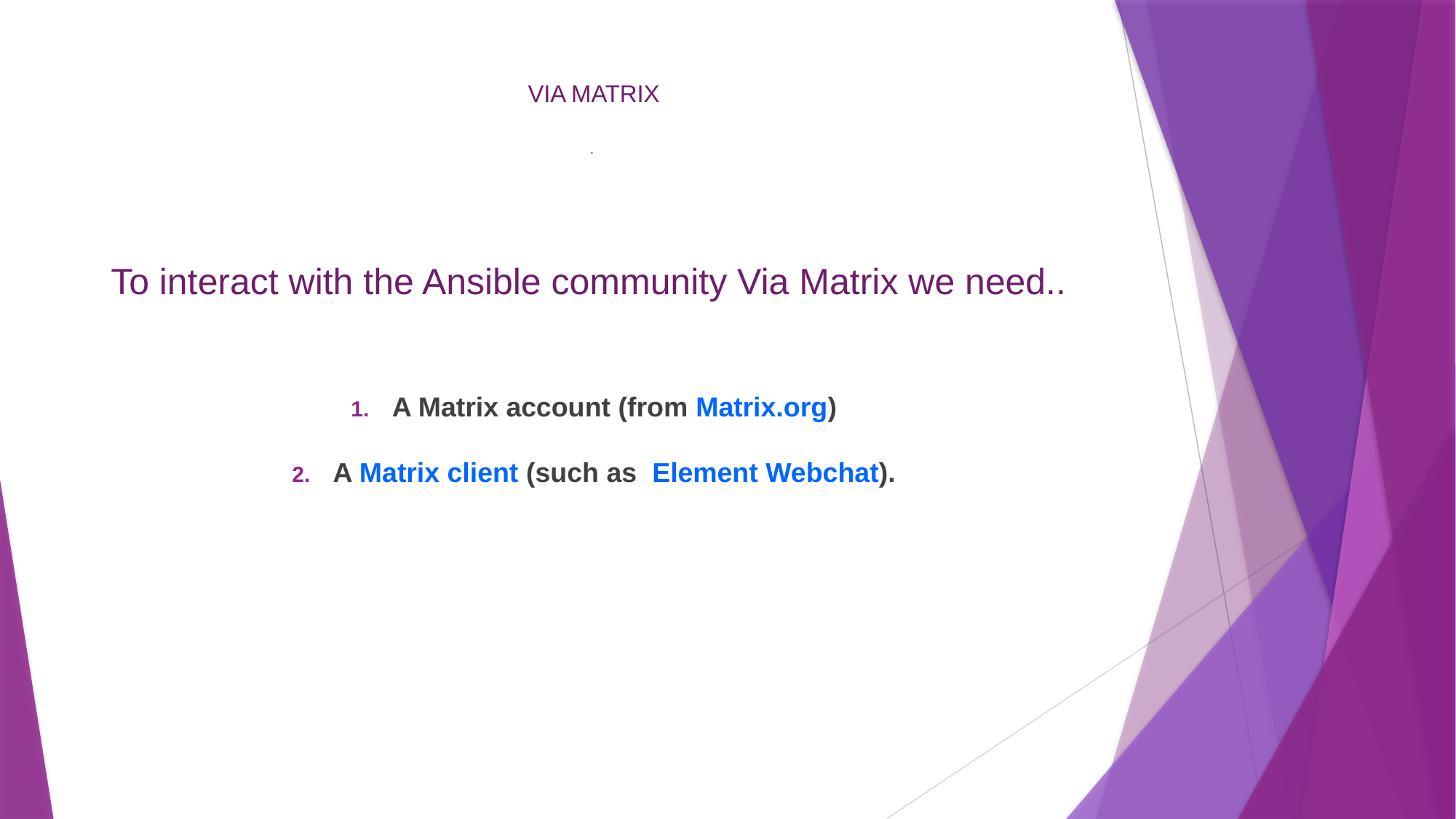

# VIA MATRIX .

To interact with the Ansible community Via Matrix we need..

A Matrix account (from Matrix.org)

A Matrix client (such as  Element Webchat).